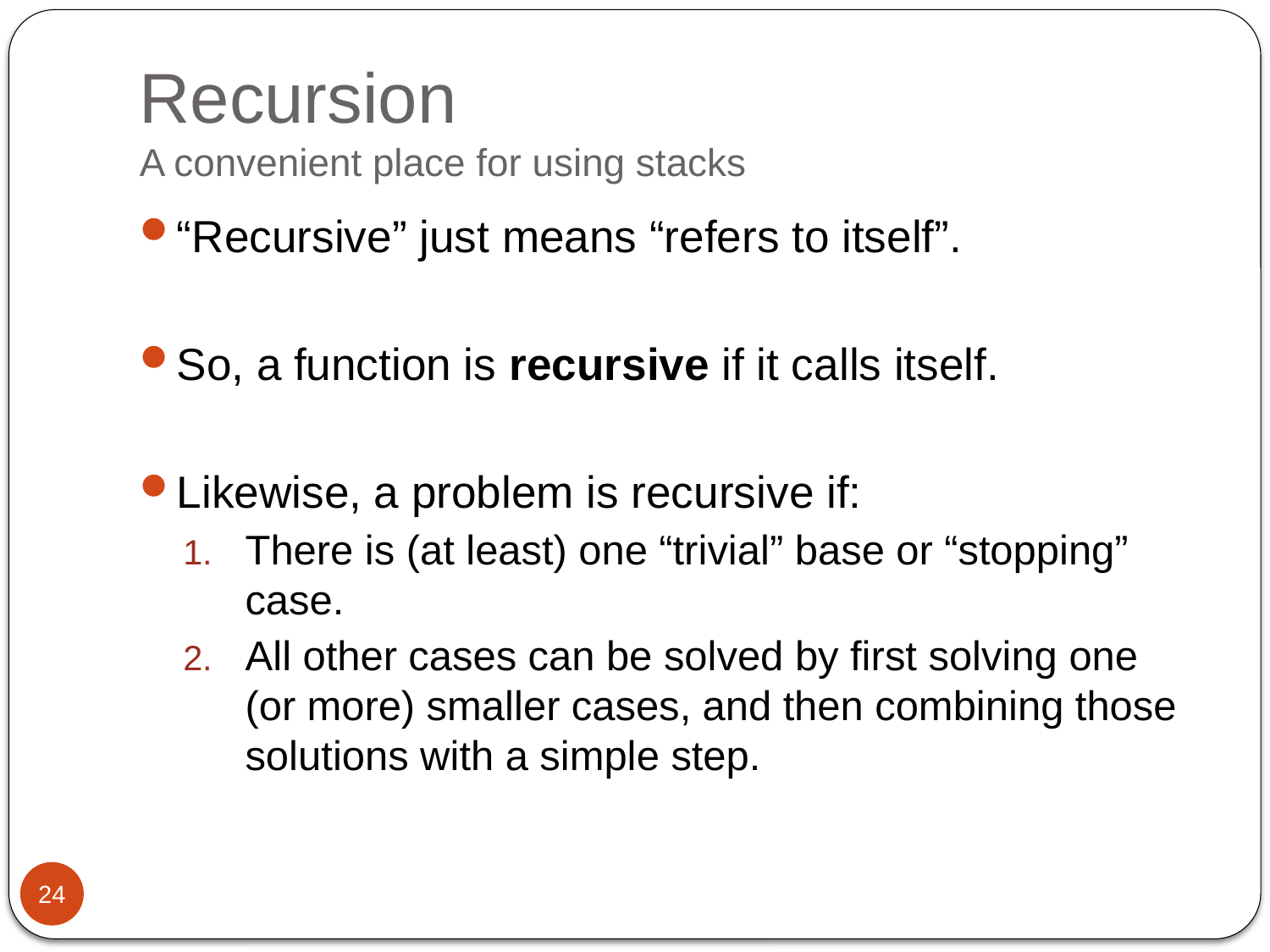

# Recursion A convenient place for using stacks
“Recursive” just means “refers to itself”.

So, a function is recursive if it calls itself.

Likewise, a problem is recursive if:
There is (at least) one “trivial” base or “stopping” case.
All other cases can be solved by first solving one (or more) smaller cases, and then combining those solutions with a simple step.

24